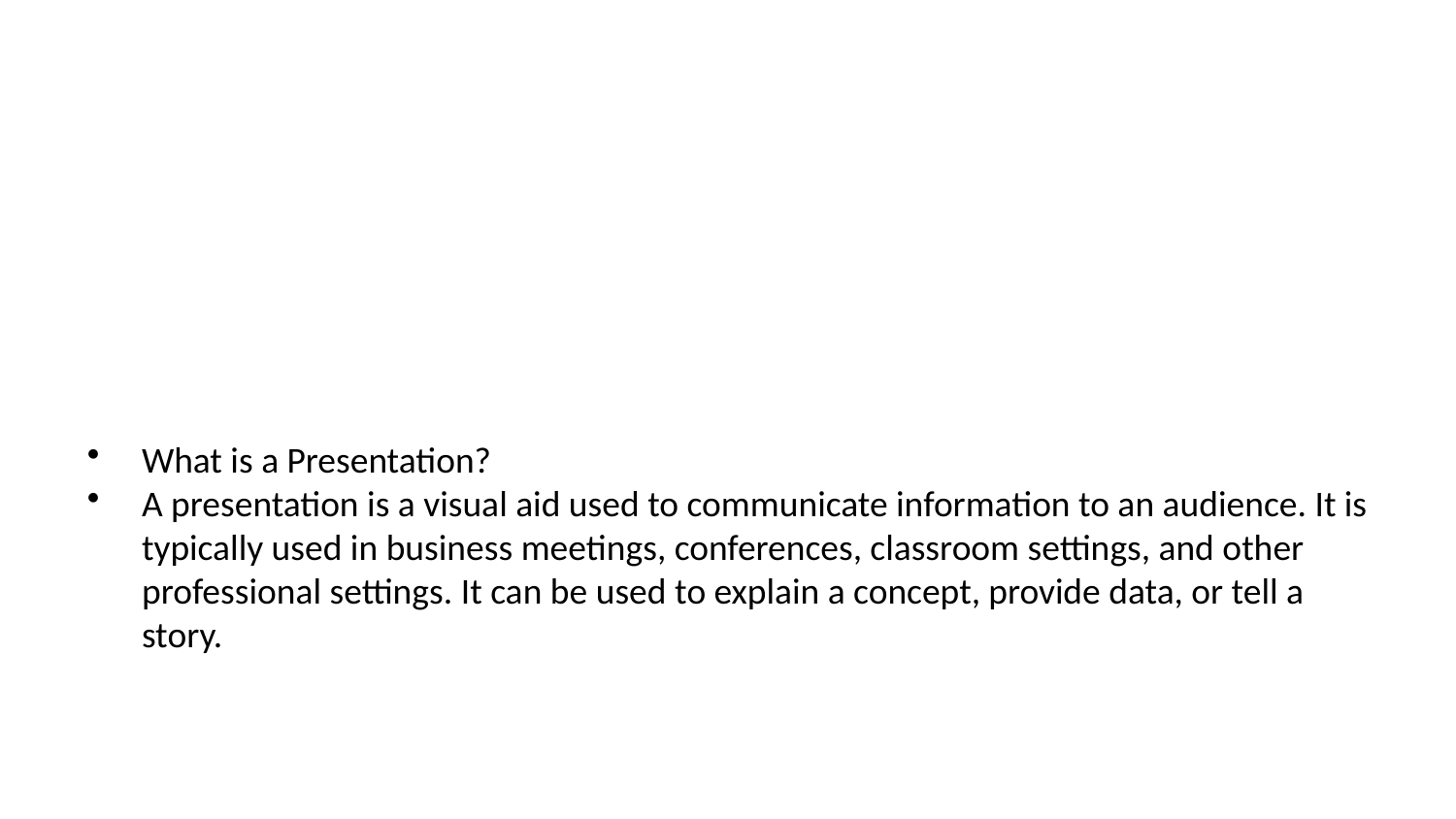

What is a Presentation?
A presentation is a visual aid used to communicate information to an audience. It is typically used in business meetings, conferences, classroom settings, and other professional settings. It can be used to explain a concept, provide data, or tell a story.